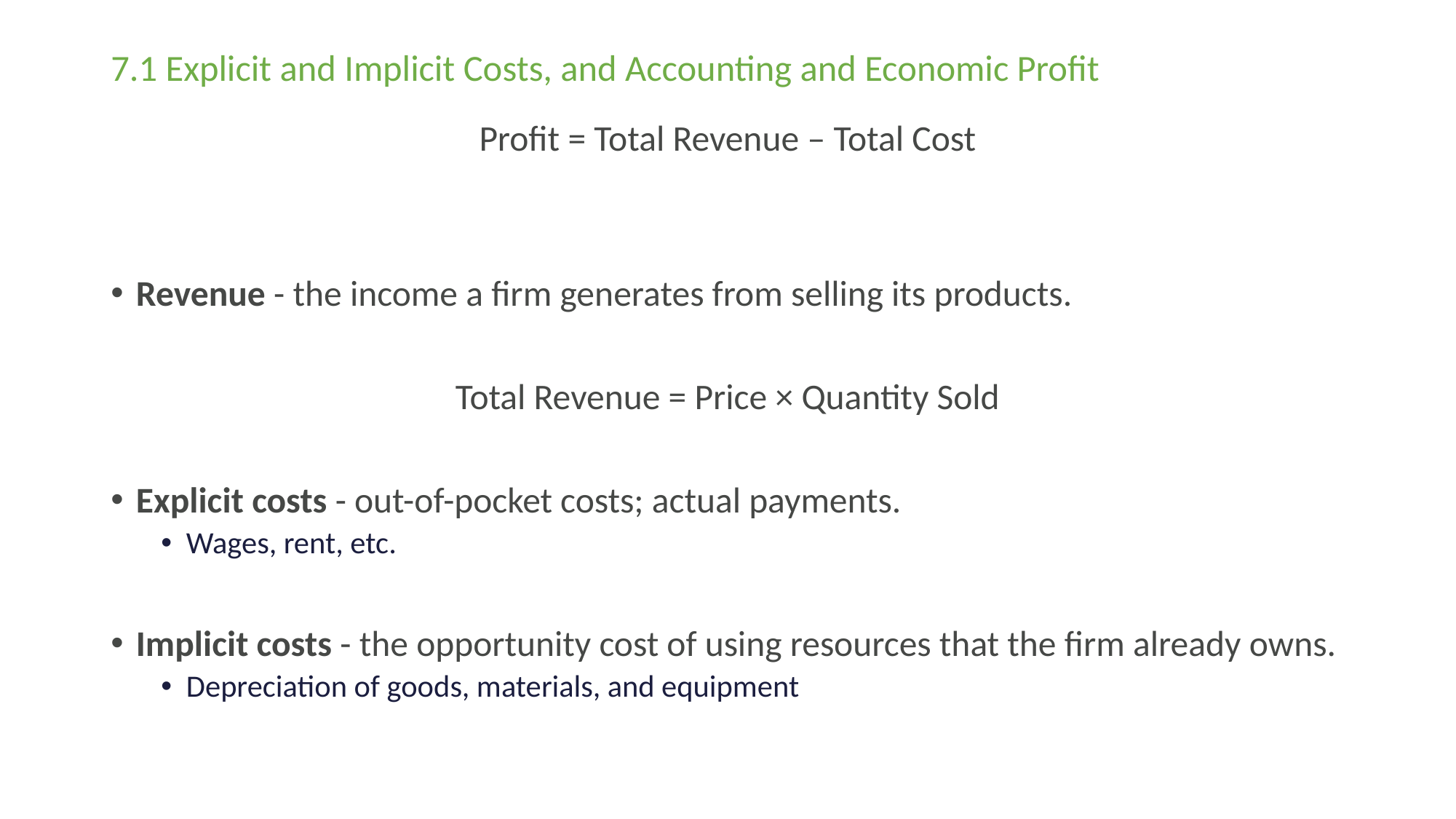

# 7.1 Explicit and Implicit Costs, and Accounting and Economic Profit
Profit = Total Revenue – Total Cost

Revenue - the income a firm generates from selling its products.

Total Revenue = Price × Quantity Sold

Explicit costs - out-of-pocket costs; actual payments.
Wages, rent, etc.

Implicit costs - the opportunity cost of using resources that the firm already owns.
Depreciation of goods, materials, and equipment